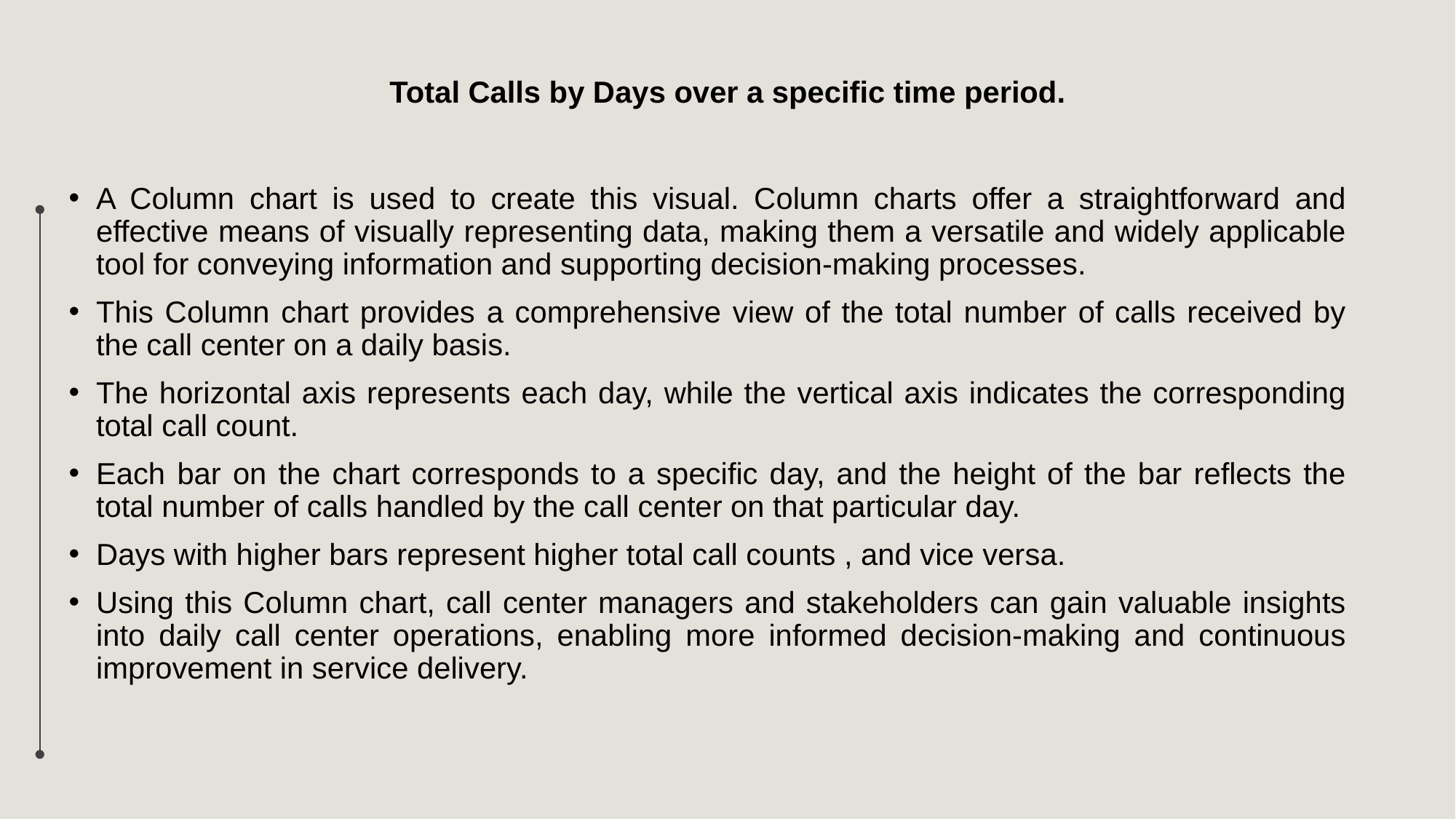

# Total Calls by Days over a specific time period.
A Column chart is used to create this visual. Column charts offer a straightforward and effective means of visually representing data, making them a versatile and widely applicable tool for conveying information and supporting decision-making processes.
This Column chart provides a comprehensive view of the total number of calls received by the call center on a daily basis.
The horizontal axis represents each day, while the vertical axis indicates the corresponding total call count.
Each bar on the chart corresponds to a specific day, and the height of the bar reflects the total number of calls handled by the call center on that particular day.
Days with higher bars represent higher total call counts , and vice versa.
Using this Column chart, call center managers and stakeholders can gain valuable insights into daily call center operations, enabling more informed decision-making and continuous improvement in service delivery.